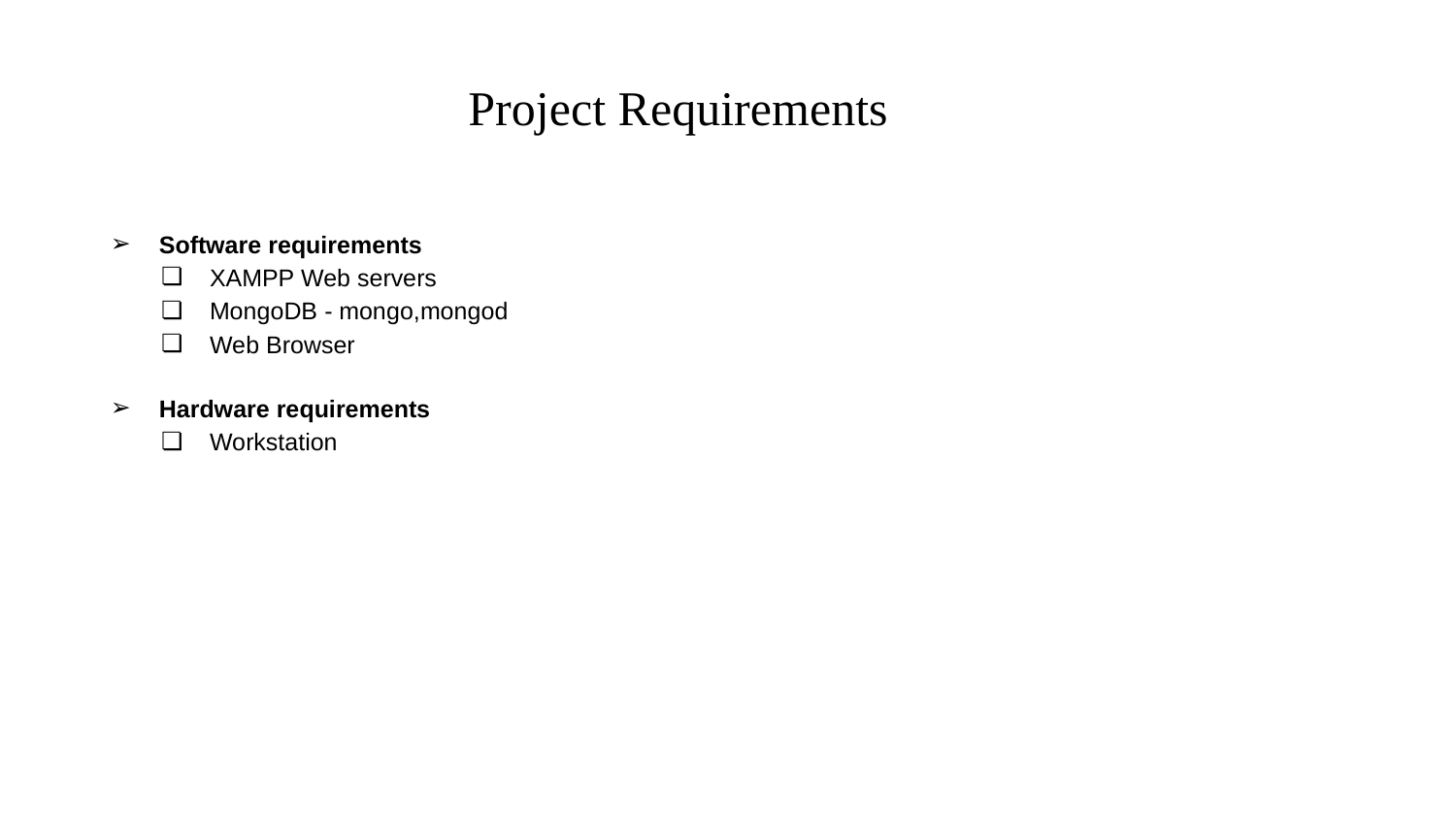

# Project Requirements

Software requirements
XAMPP Web servers
MongoDB - mongo,mongod
Web Browser

Hardware requirements
Workstation